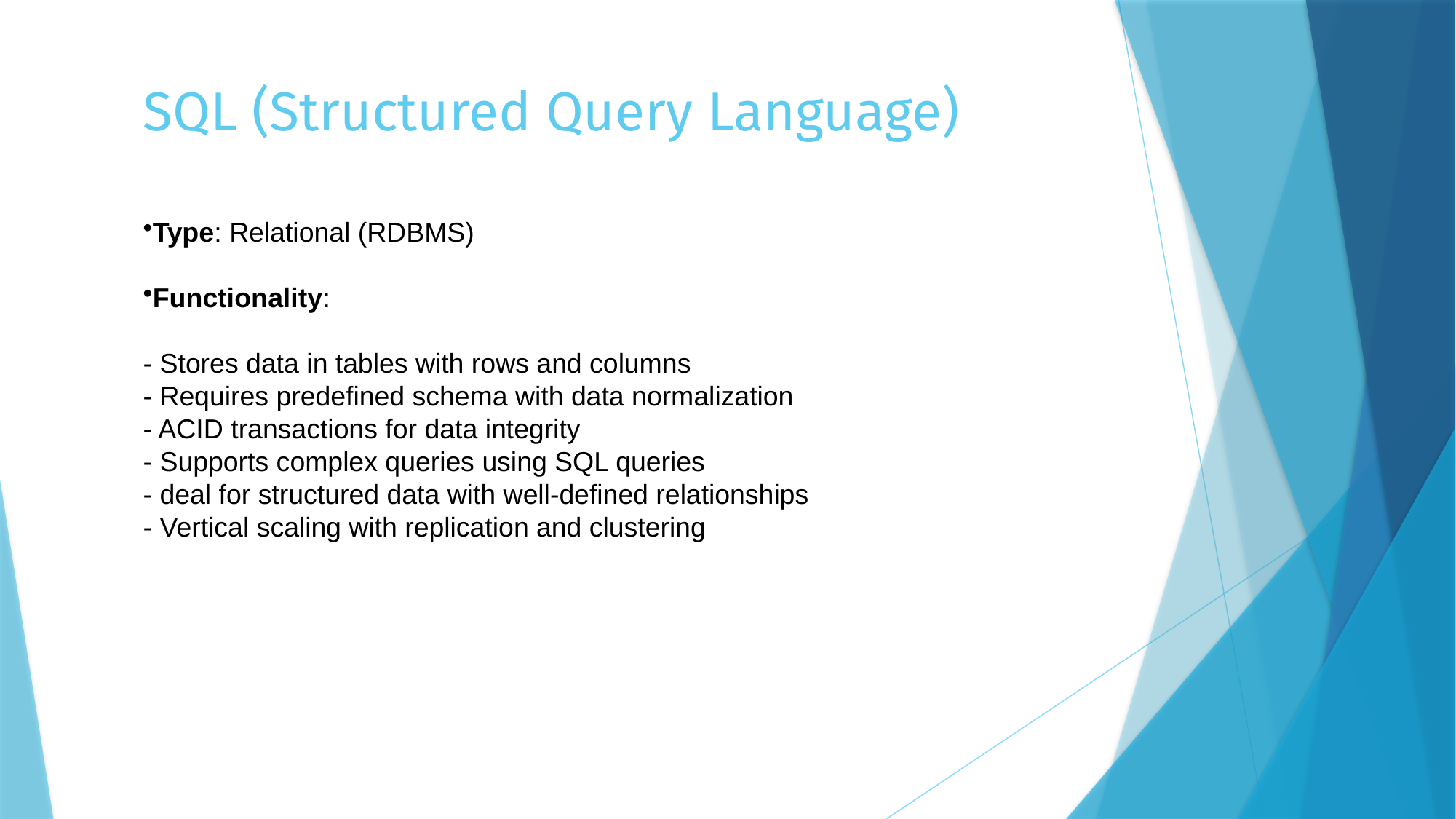

# SQL (Structured Query Language)
Type: Relational (RDBMS)

Functionality:

- Stores data in tables with rows and columns
- Requires predefined schema with data normalization
- ACID transactions for data integrity
- Supports complex queries using SQL queries
- deal for structured data with well-defined relationships
- Vertical scaling with replication and clustering